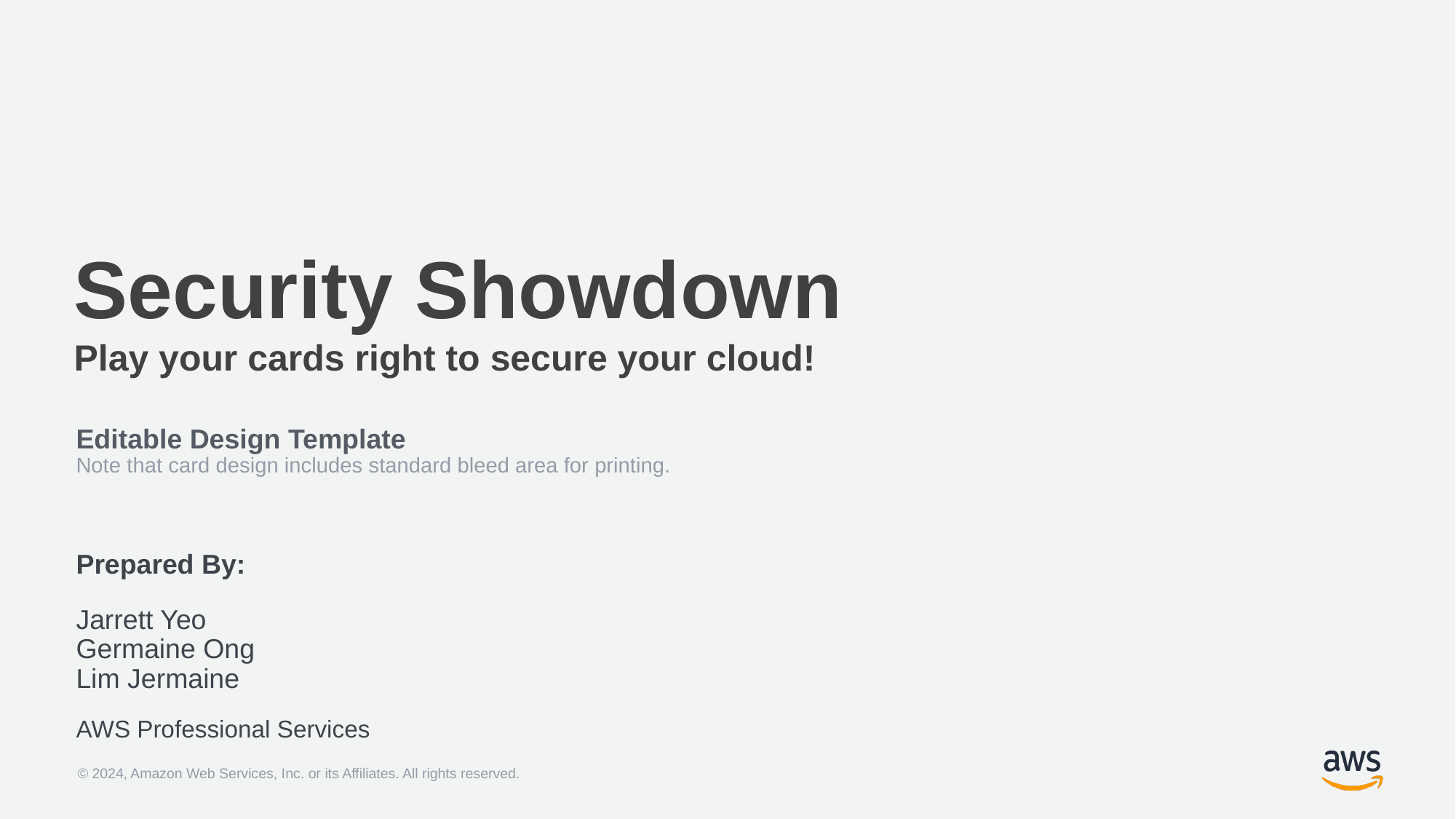

# Security Showdown Play your cards right to secure your cloud!
Editable Design Template
Note that card design includes standard bleed area for printing.
Prepared By:

Jarrett Yeo
Germaine Ong
Lim Jermaine
AWS Professional Services